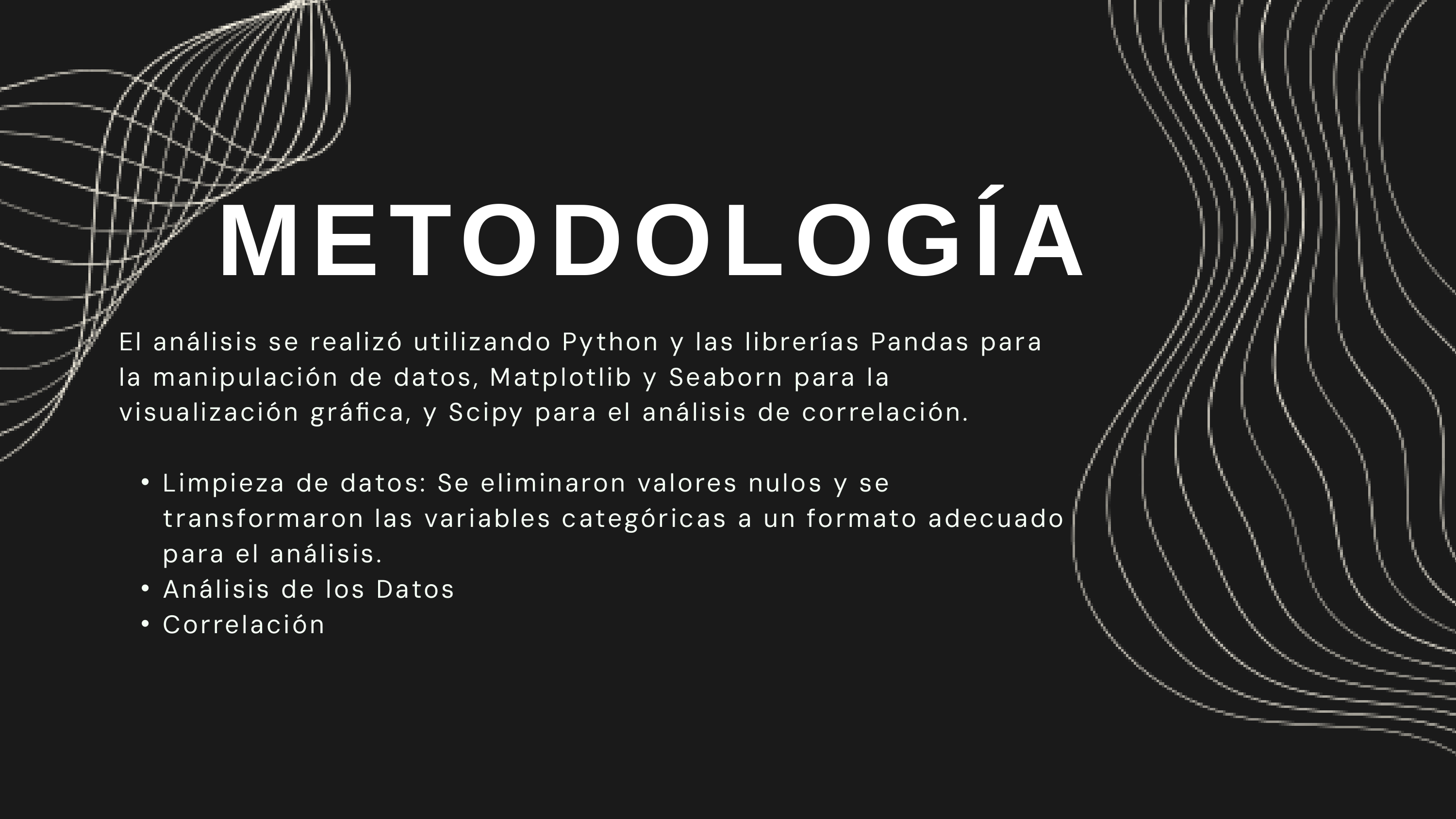

METODOLOGÍA
El análisis se realizó utilizando Python y las librerías Pandas para la manipulación de datos, Matplotlib y Seaborn para la visualización gráfica, y Scipy para el análisis de correlación.

Limpieza de datos: Se eliminaron valores nulos y se transformaron las variables categóricas a un formato adecuado para el análisis.
Análisis de los Datos
Correlación